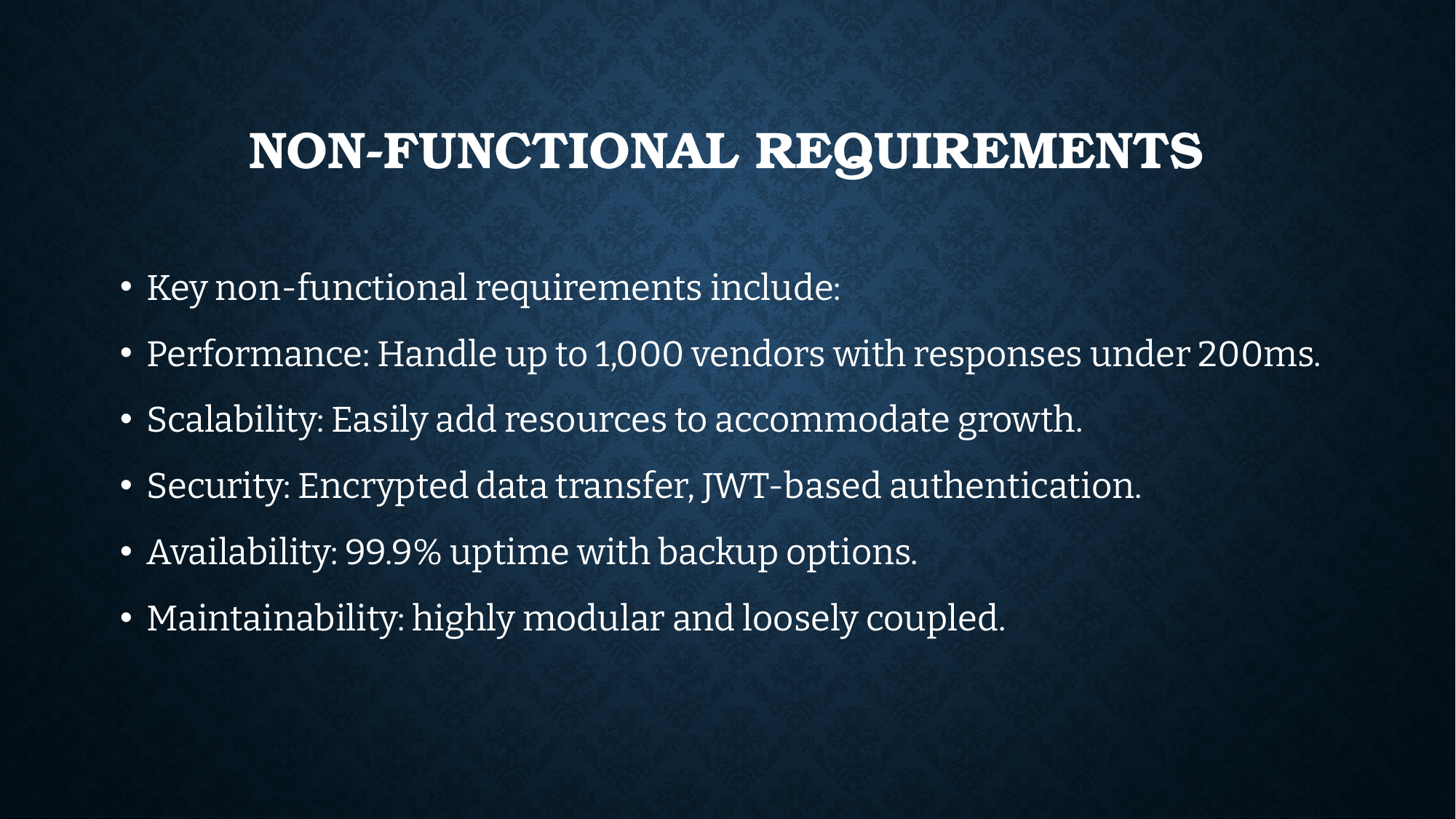

# Non-Functional Requirements
Key non-functional requirements include:
Performance: Handle up to 1,000 vendors with responses under 200ms.
Scalability: Easily add resources to accommodate growth.
Security: Encrypted data transfer, JWT-based authentication.
Availability: 99.9% uptime with backup options.
Maintainability: highly modular and loosely coupled.